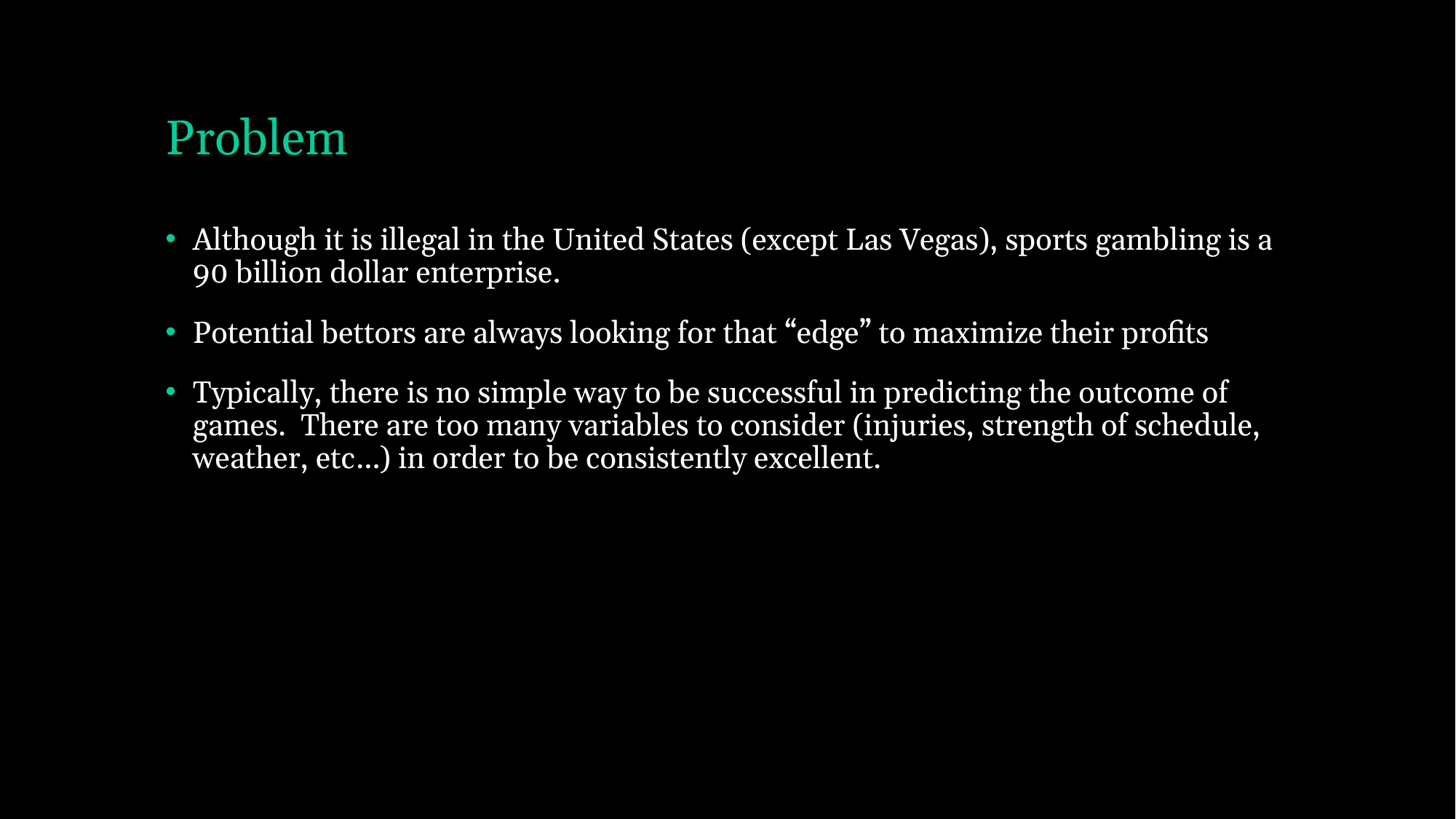

# Problem
Although it is illegal in the United States (except Las Vegas), sports gambling is a 90 billion dollar enterprise.
Potential bettors are always looking for that “edge” to maximize their profits
Typically, there is no simple way to be successful in predicting the outcome of games.  There are too many variables to consider (injuries, strength of schedule, weather, etc…) in order to be consistently excellent.